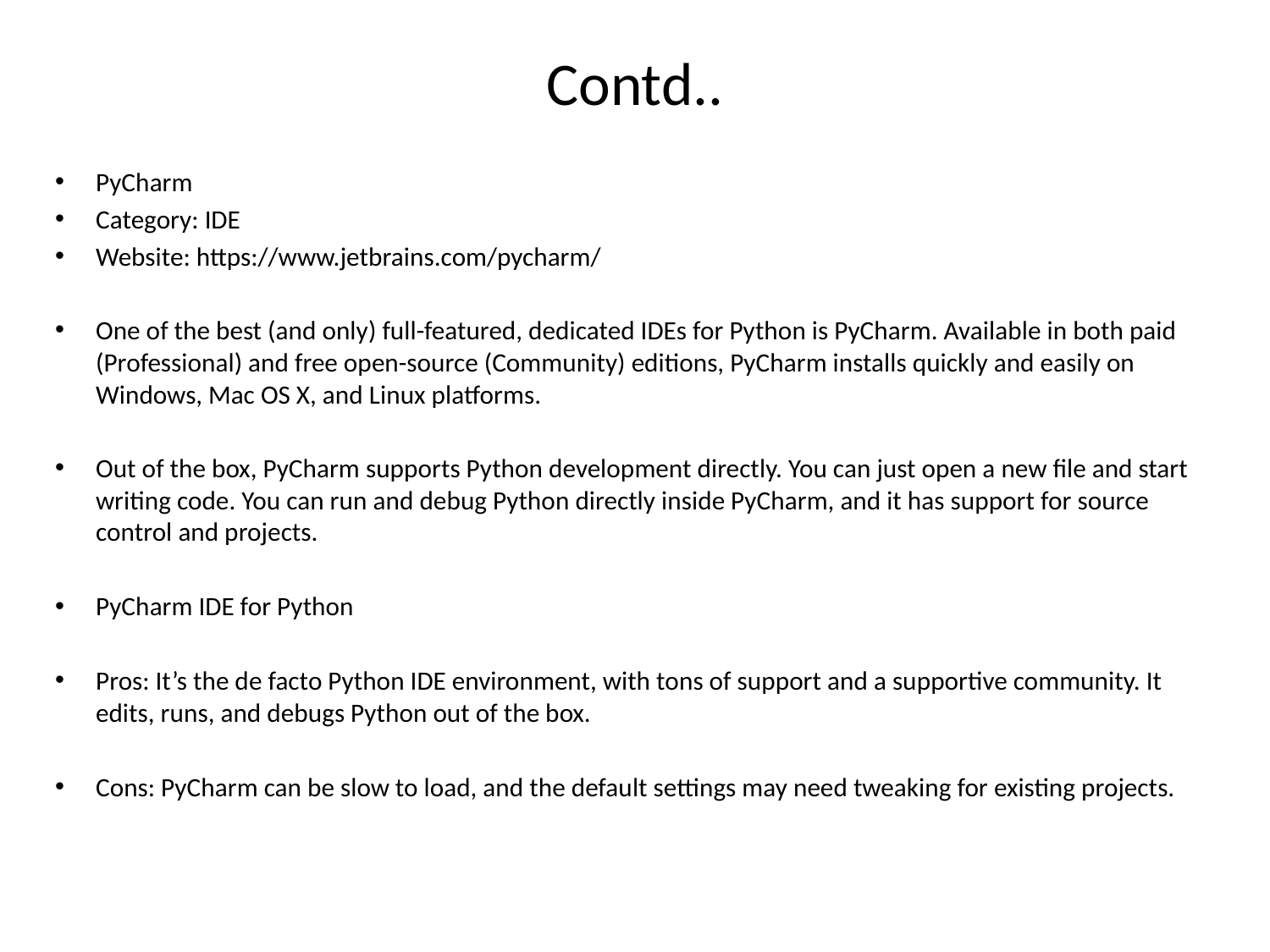

# Contd..
PyCharm
Category: IDE
Website: https://www.jetbrains.com/pycharm/

One of the best (and only) full-featured, dedicated IDEs for Python is PyCharm. Available in both paid (Professional) and free open-source (Community) editions, PyCharm installs quickly and easily on Windows, Mac OS X, and Linux platforms.

Out of the box, PyCharm supports Python development directly. You can just open a new file and start writing code. You can run and debug Python directly inside PyCharm, and it has support for source control and projects.

PyCharm IDE for Python

Pros: It’s the de facto Python IDE environment, with tons of support and a supportive community. It edits, runs, and debugs Python out of the box.

Cons: PyCharm can be slow to load, and the default settings may need tweaking for existing projects.